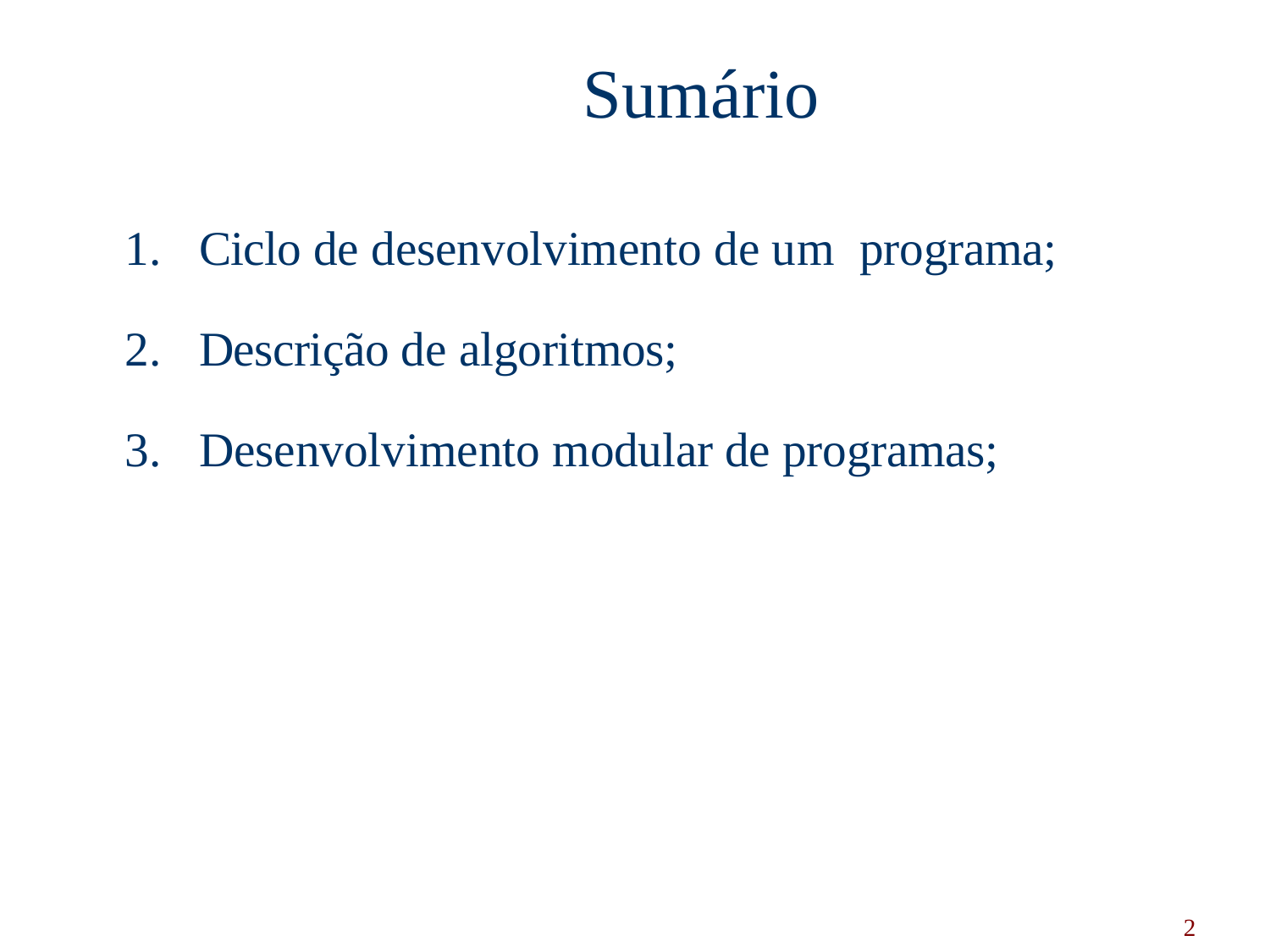

# Sumário
Ciclo de desenvolvimento de um programa;
Descrição de algoritmos;
Desenvolvimento modular de programas;
2